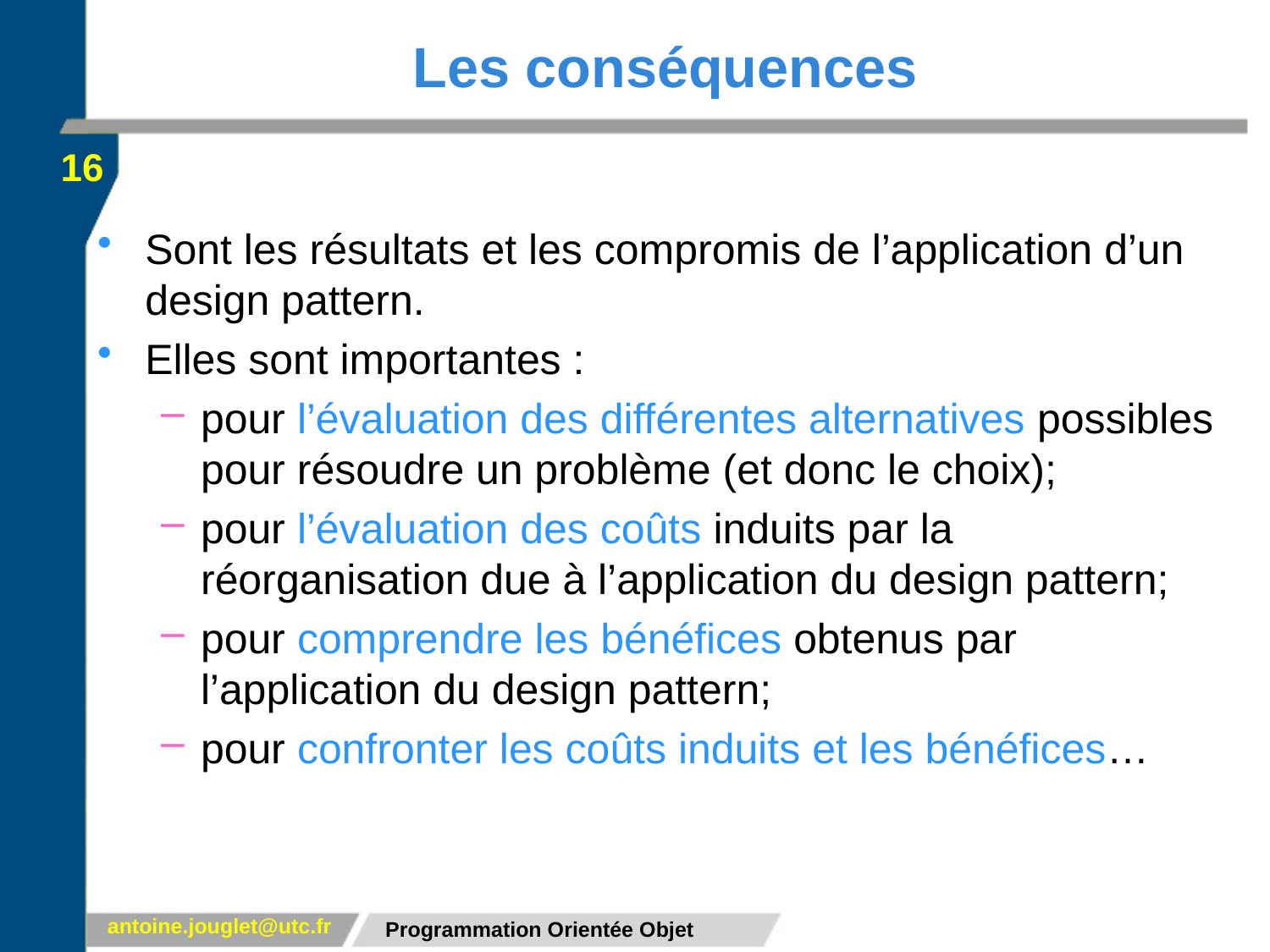

# Les conséquences
16
Sont les résultats et les compromis de l’application d’un design pattern.
Elles sont importantes :
pour l’évaluation des différentes alternatives possibles pour résoudre un problème (et donc le choix);
pour l’évaluation des coûts induits par la réorganisation due à l’application du design pattern;
pour comprendre les bénéfices obtenus par l’application du design pattern;
pour confronter les coûts induits et les bénéfices…